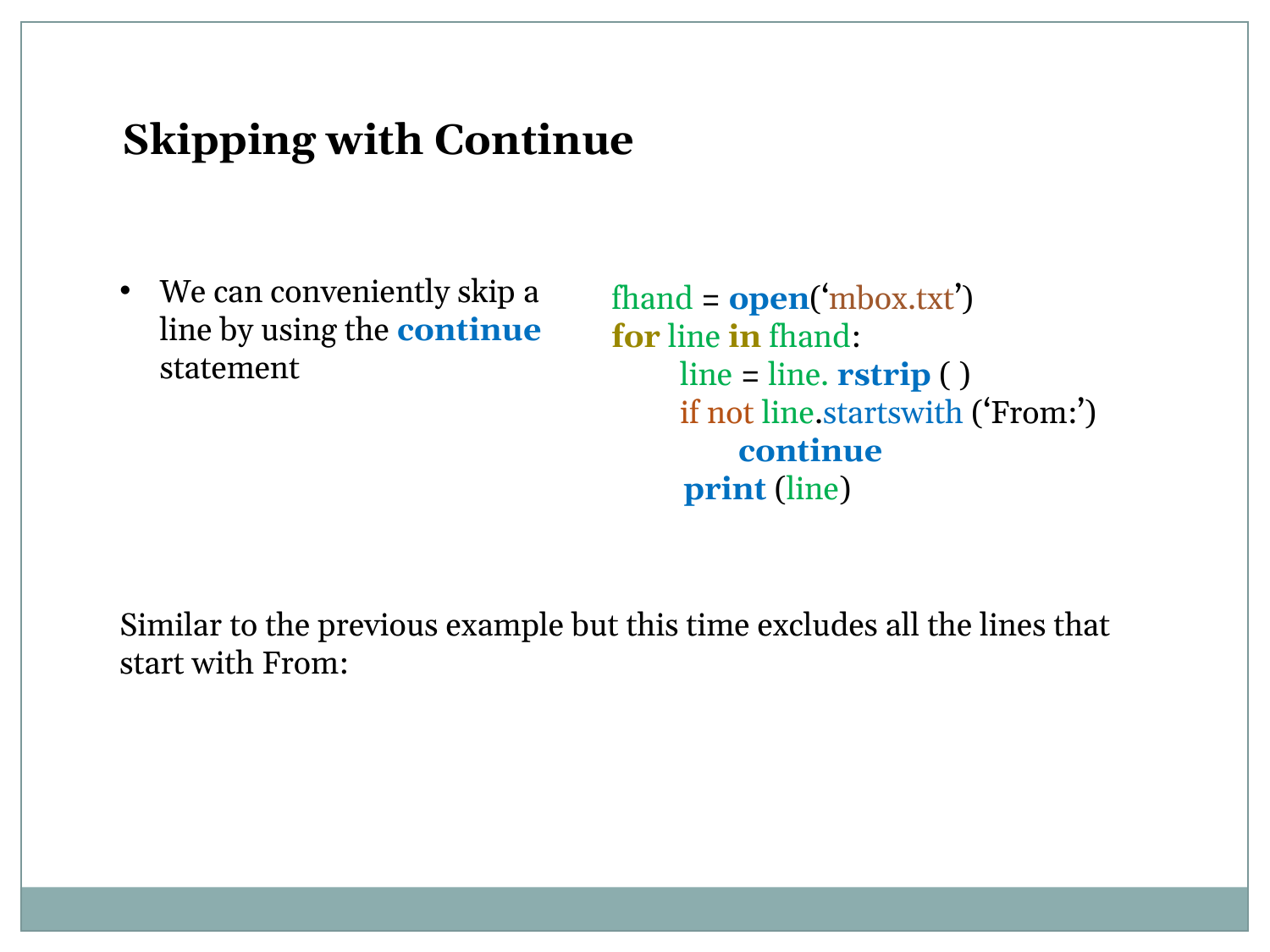

Skipping with Continue
We can conveniently skip a line by using the continue statement
fhand = open(‘mbox.txt’)
for line in fhand:
         line = line. rstrip ( )
         if not line.startswith (‘From:’)
	continue
         print (line)
Similar to the previous example but this time excludes all the lines that start with From: